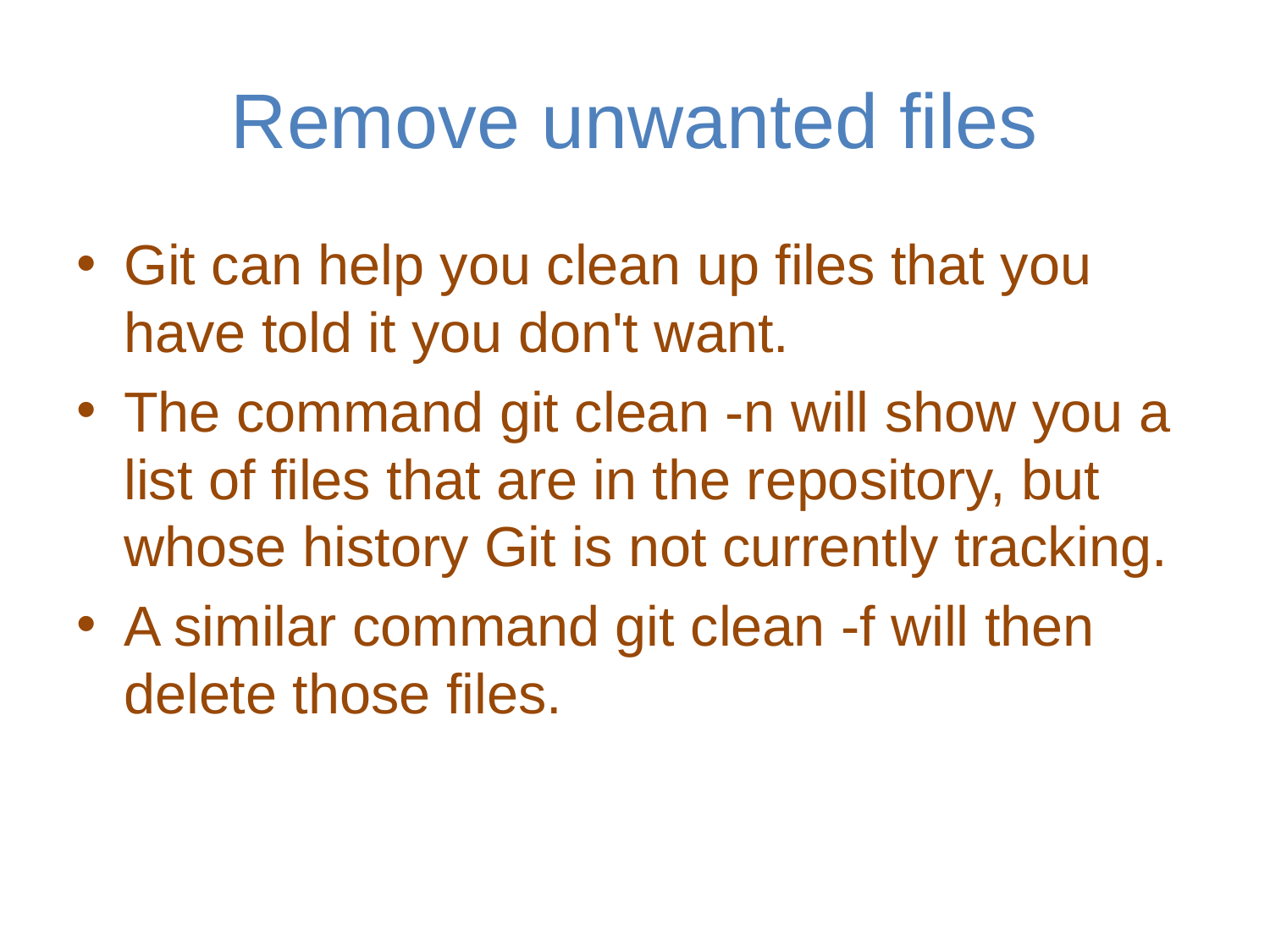

# Remove unwanted files
Git can help you clean up files that you have told it you don't want.
The command git clean -n will show you a list of files that are in the repository, but whose history Git is not currently tracking.
A similar command git clean -f will then delete those files.